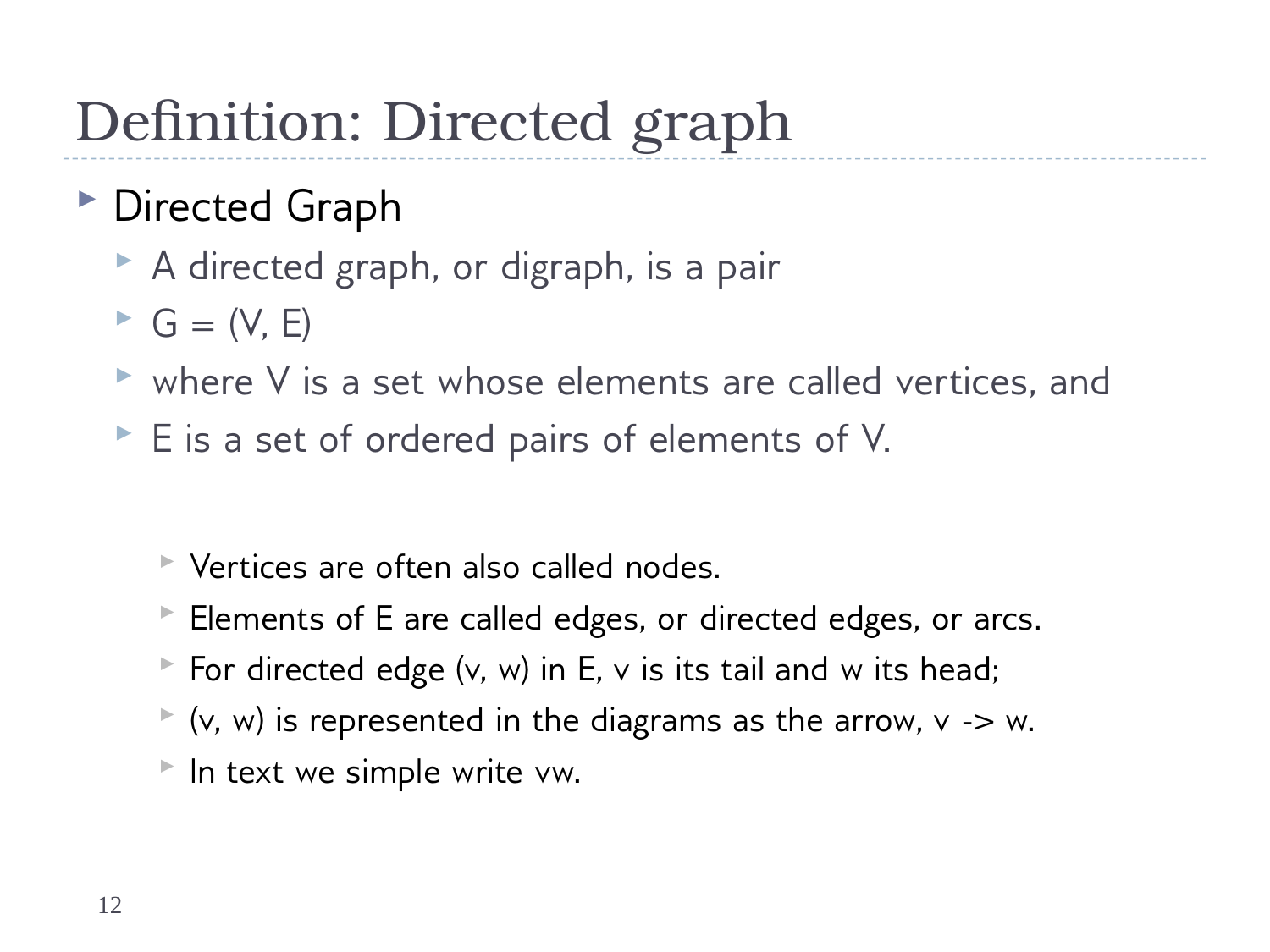

# Definition: Directed graph
Directed Graph
A directed graph, or digraph, is a pair
G = (V, E)
where V is a set whose elements are called vertices, and
E is a set of ordered pairs of elements of V.

Vertices are often also called nodes.
Elements of E are called edges, or directed edges, or arcs.
For directed edge (v, w) in E, v is its tail and w its head;
(v, w) is represented in the diagrams as the arrow, v -> w.
In text we simple write vw.
12